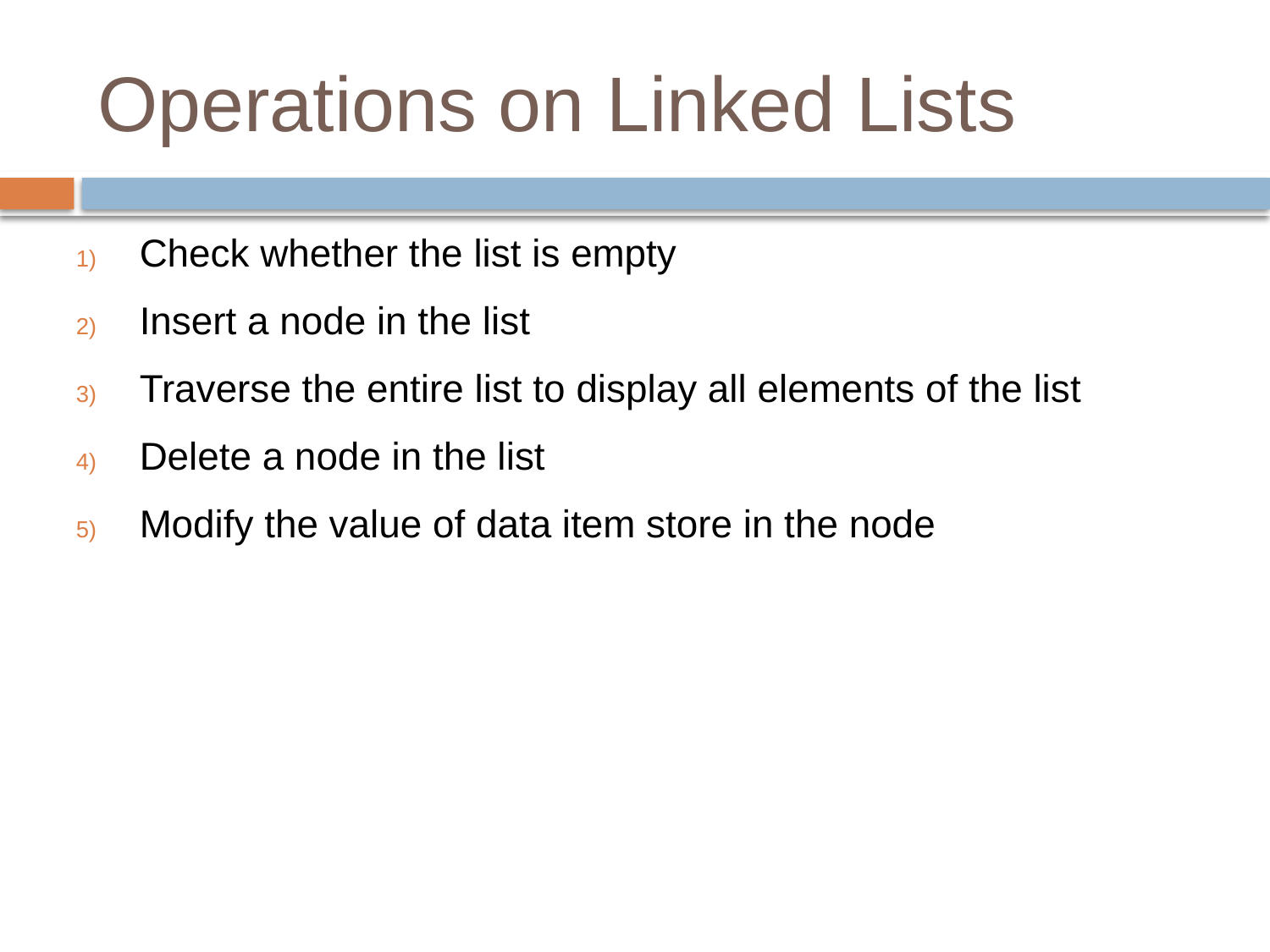

# Operations on Linked Lists
Check whether the list is empty
Insert a node in the list
Traverse the entire list to display all elements of the list
Delete a node in the list
Modify the value of data item store in the node